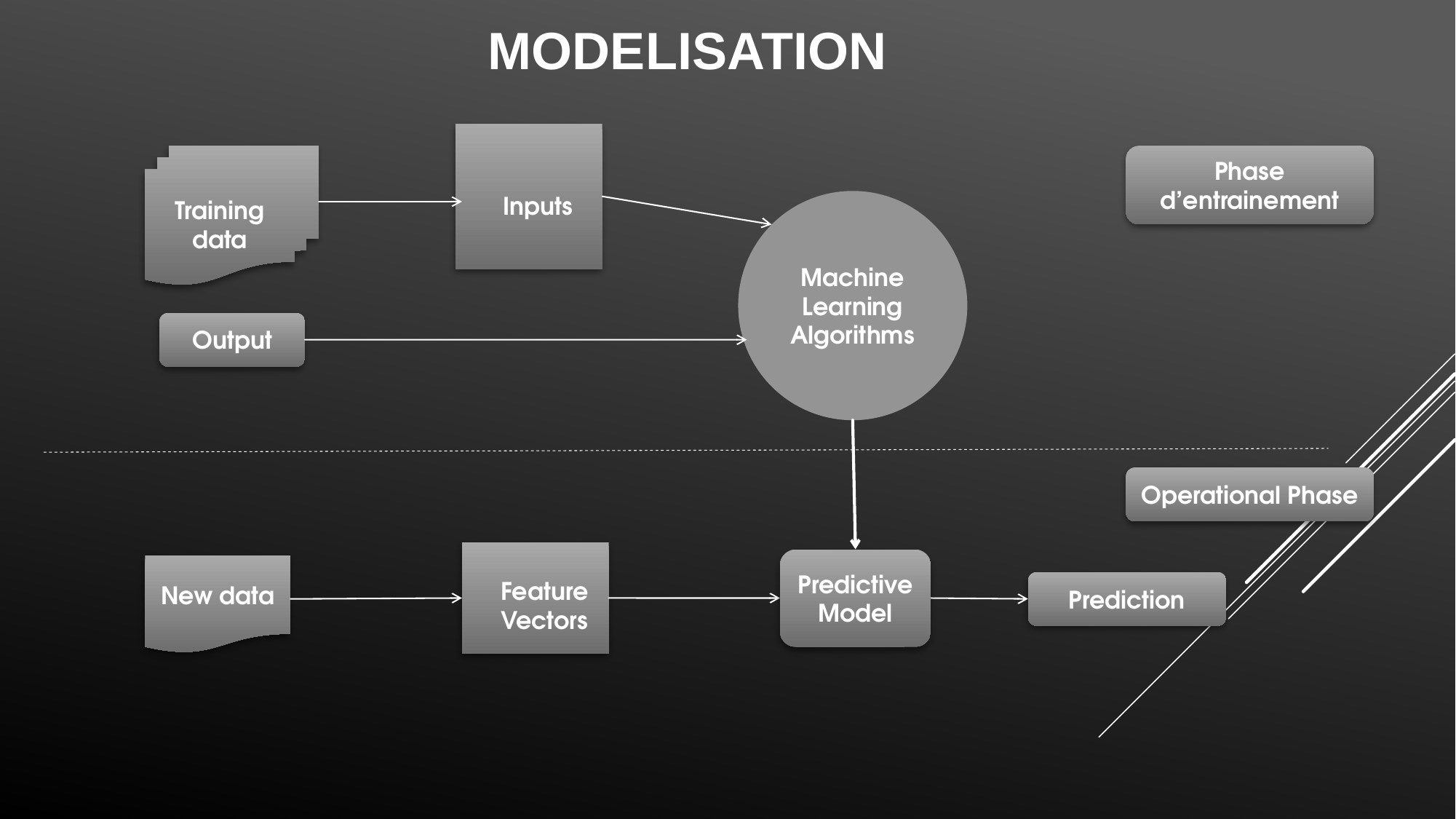

# MODELISATION
Inputs
Phase d’entrainement
Training data
Machine Learning Algorithms
Output
Operational Phase
Feature Vectors
Predictive Model
New data
Prediction